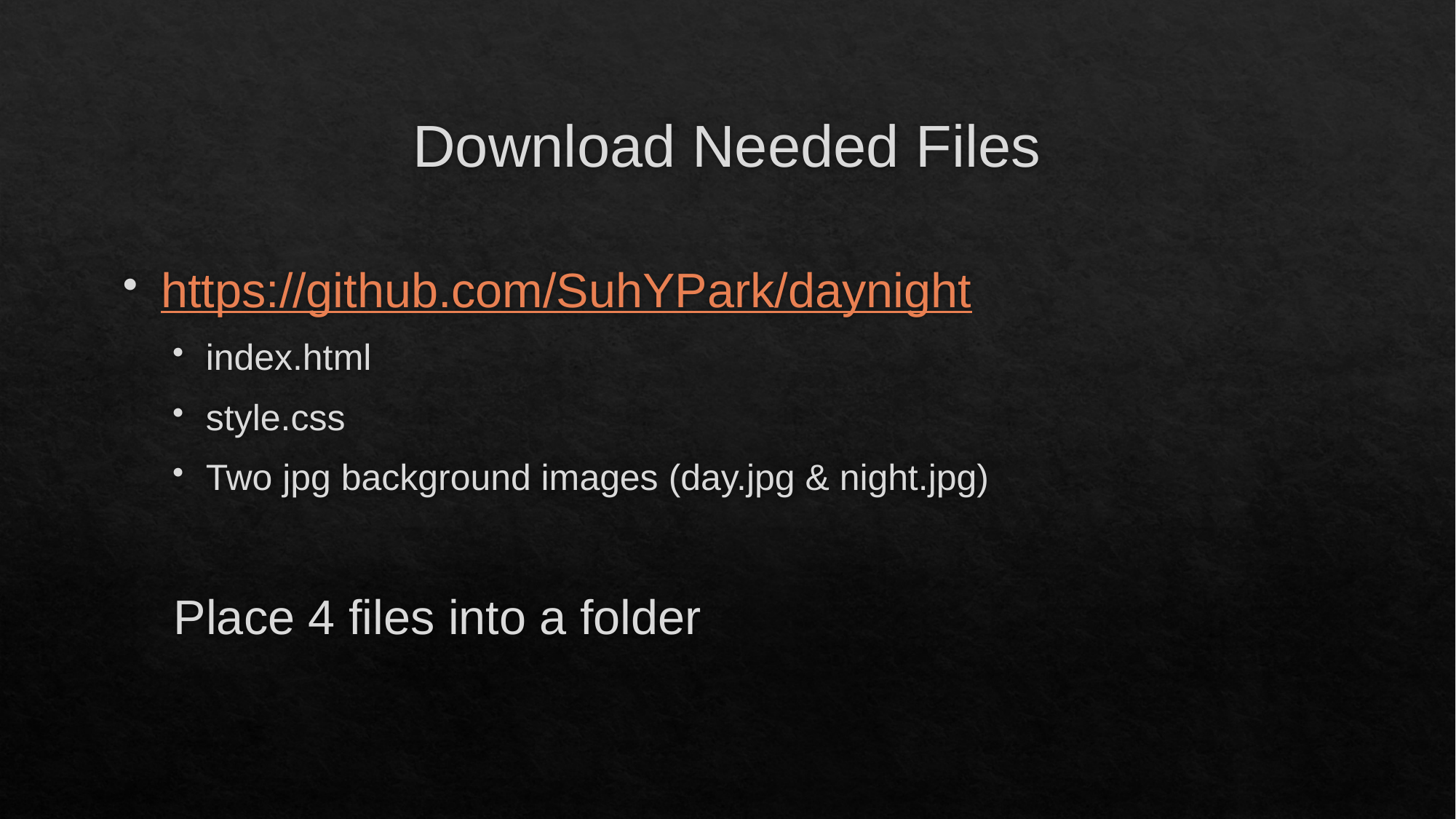

# Download Needed Files
https://github.com/SuhYPark/daynight
index.html
style.css
Two jpg background images (day.jpg & night.jpg)

Place 4 files into a folder